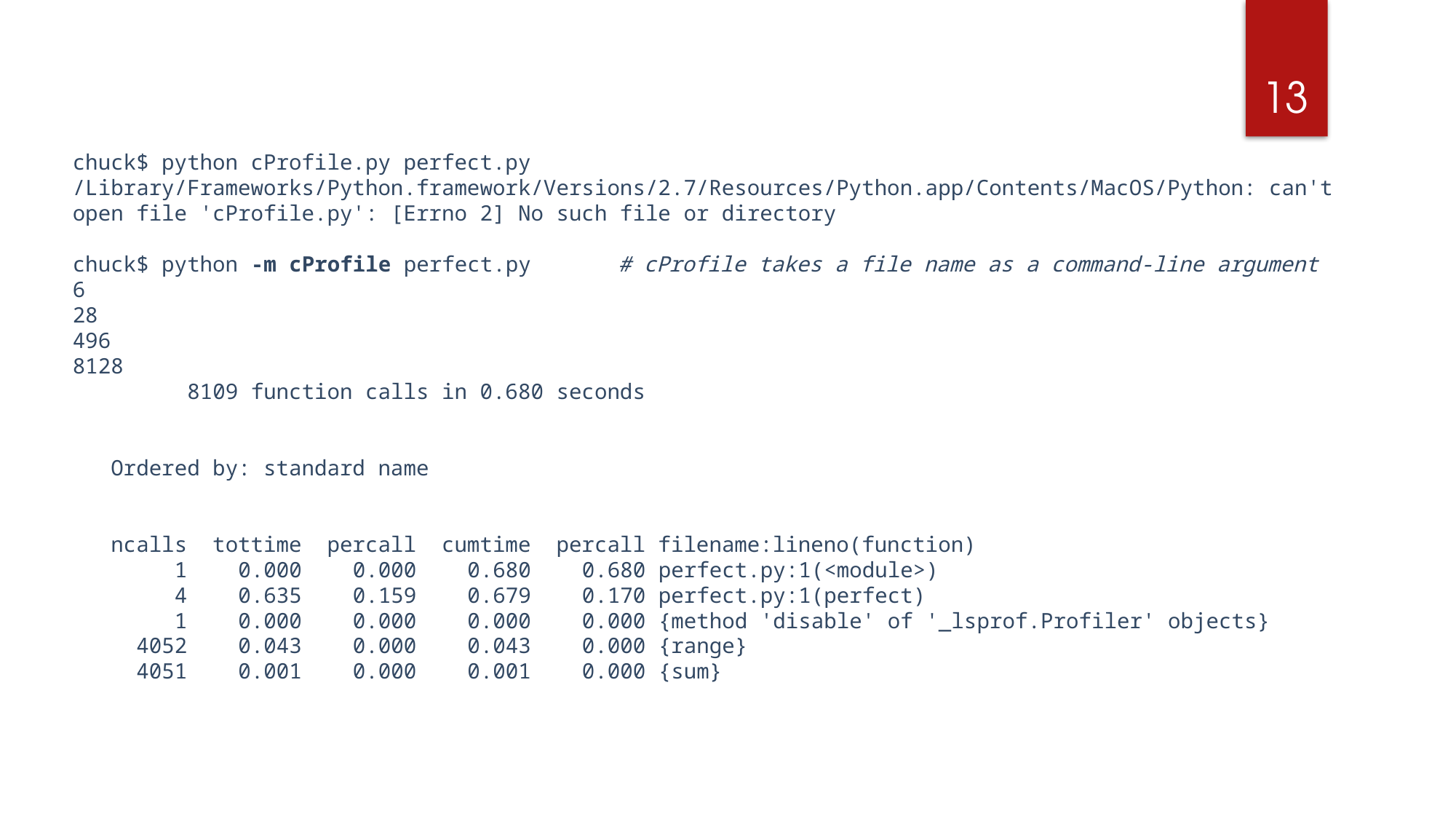

13
chuck$ python cProfile.py perfect.py
/Library/Frameworks/Python.framework/Versions/2.7/Resources/Python.app/Contents/MacOS/Python: can't open file 'cProfile.py': [Errno 2] No such file or directory

chuck$ python -m cProfile perfect.py	# cProfile takes a file name as a command-line argument
6
28
496
8128
         8109 function calls in 0.680 seconds

   Ordered by: standard name

   ncalls  tottime  percall  cumtime  percall filename:lineno(function)
        1    0.000    0.000    0.680    0.680 perfect.py:1(<module>)
        4    0.635    0.159    0.679    0.170 perfect.py:1(perfect)
        1    0.000    0.000    0.000    0.000 {method 'disable' of '_lsprof.Profiler' objects}
     4052    0.043    0.000    0.043    0.000 {range}
     4051    0.001    0.000    0.001    0.000 {sum}